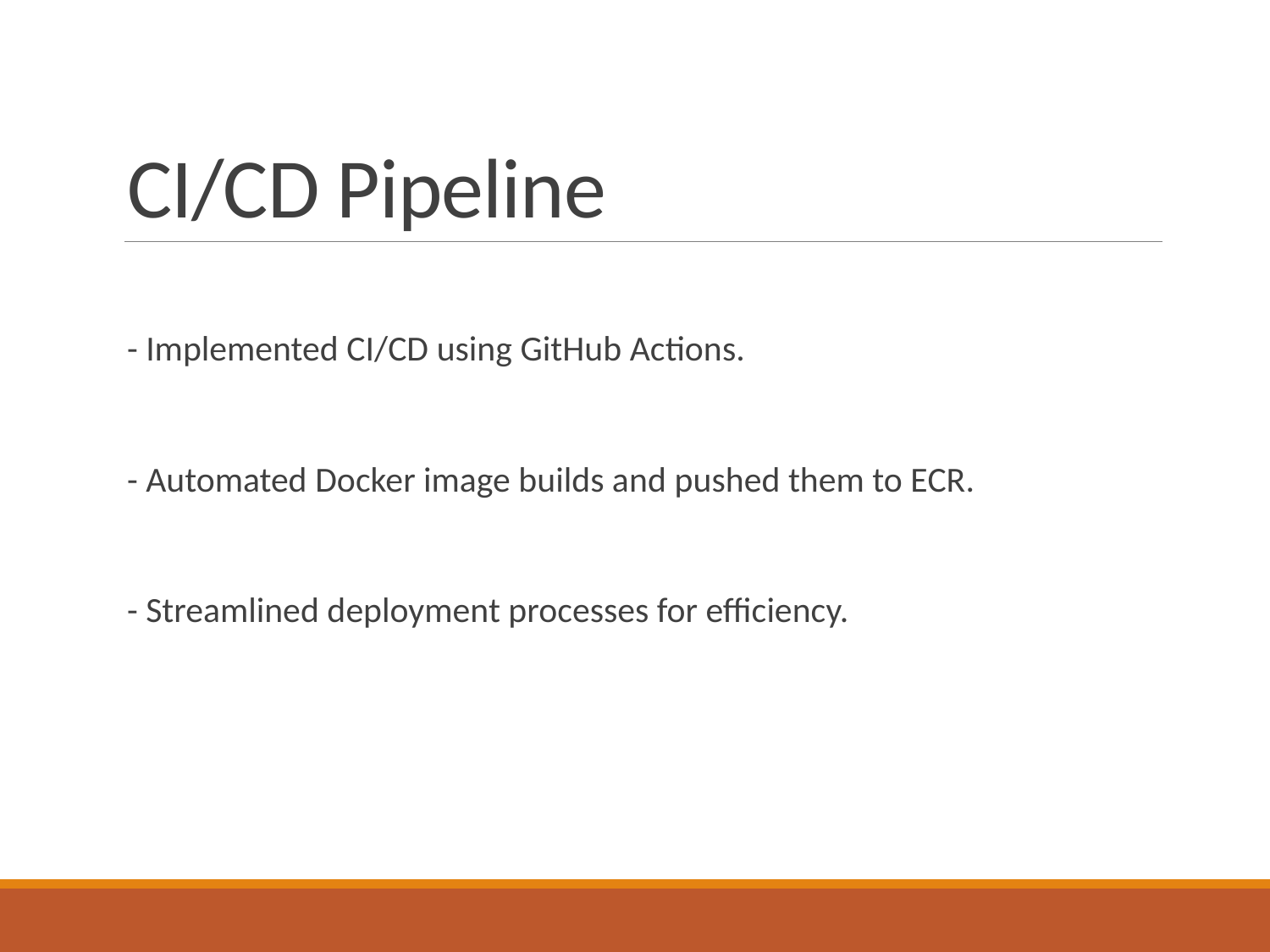

# CI/CD Pipeline
- Implemented CI/CD using GitHub Actions.
- Automated Docker image builds and pushed them to ECR.
- Streamlined deployment processes for efficiency.